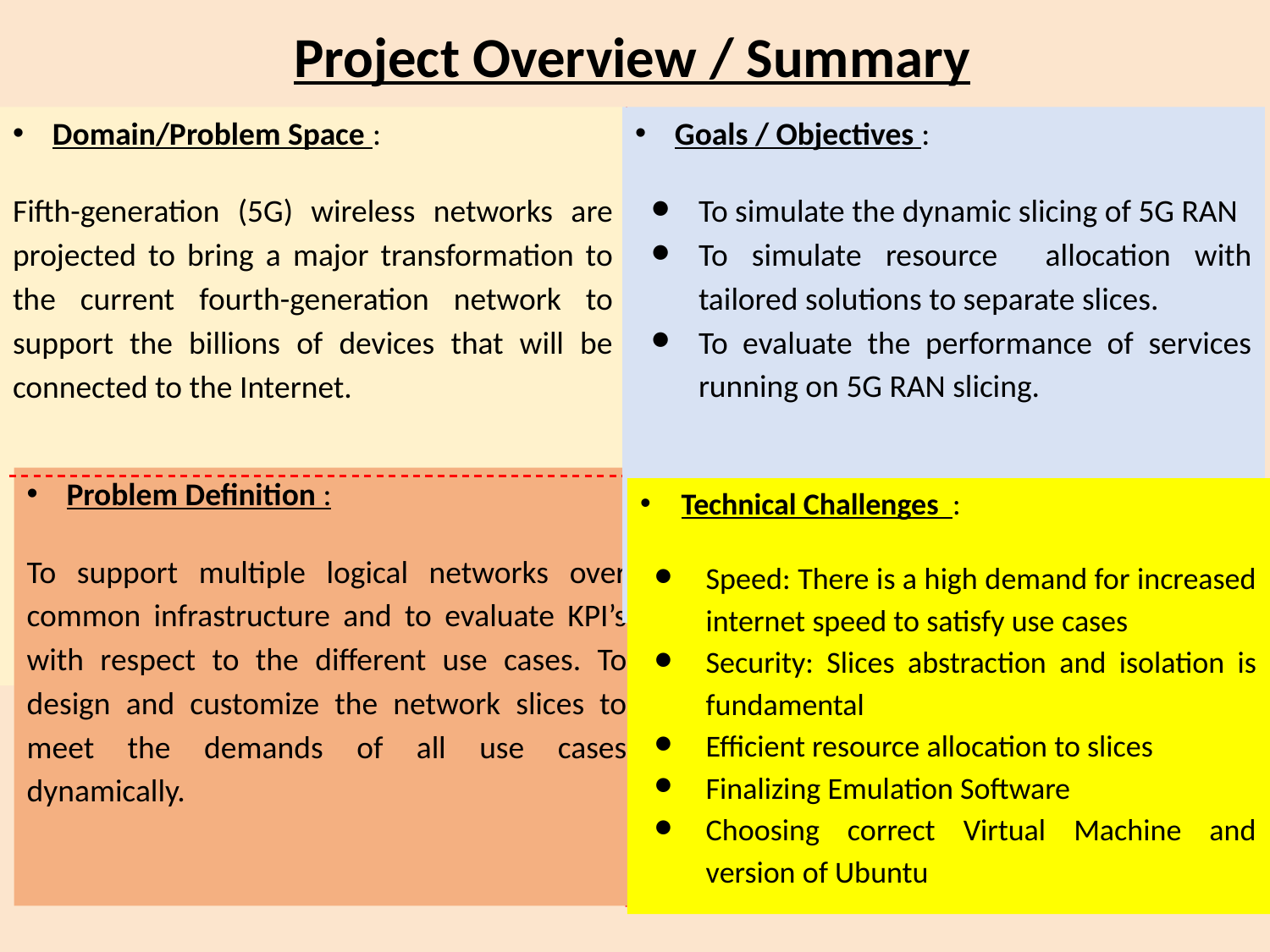

# Project Overview / Summary
Goals / Objectives :

To simulate the dynamic slicing of 5G RAN
To simulate resource  allocation with tailored solutions to separate slices.
To evaluate the performance of services running on 5G RAN slicing.

Domain/Problem Space :

Fifth-generation (5G) wireless networks are projected to bring a major transformation to the current fourth-generation network to support the billions of devices that will be connected to the Internet.

Problem Definition :

To support multiple logical networks over common infrastructure and to evaluate KPI’s with respect to the different use cases. To design and customize the network slices to meet the demands of all use cases dynamically.
Technical Challenges  :

Speed: There is a high demand for increased internet speed to satisfy use cases
Security: Slices abstraction and isolation is fundamental
Efficient resource allocation to slices
Finalizing Emulation Software
Choosing correct Virtual Machine and version of Ubuntu